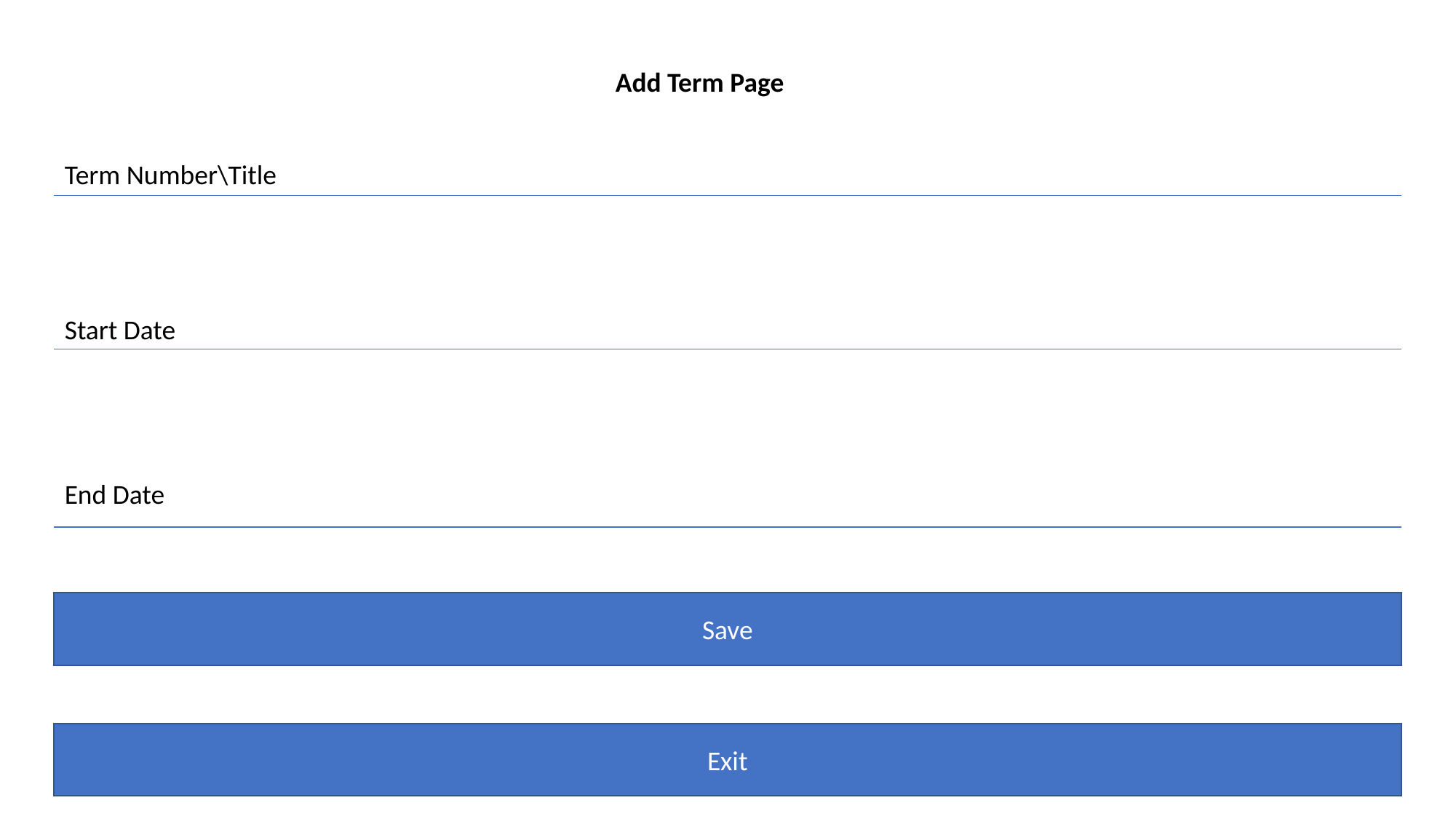

Add Term Page
Term Number\Title
Start Date
End Date
Save
Exit